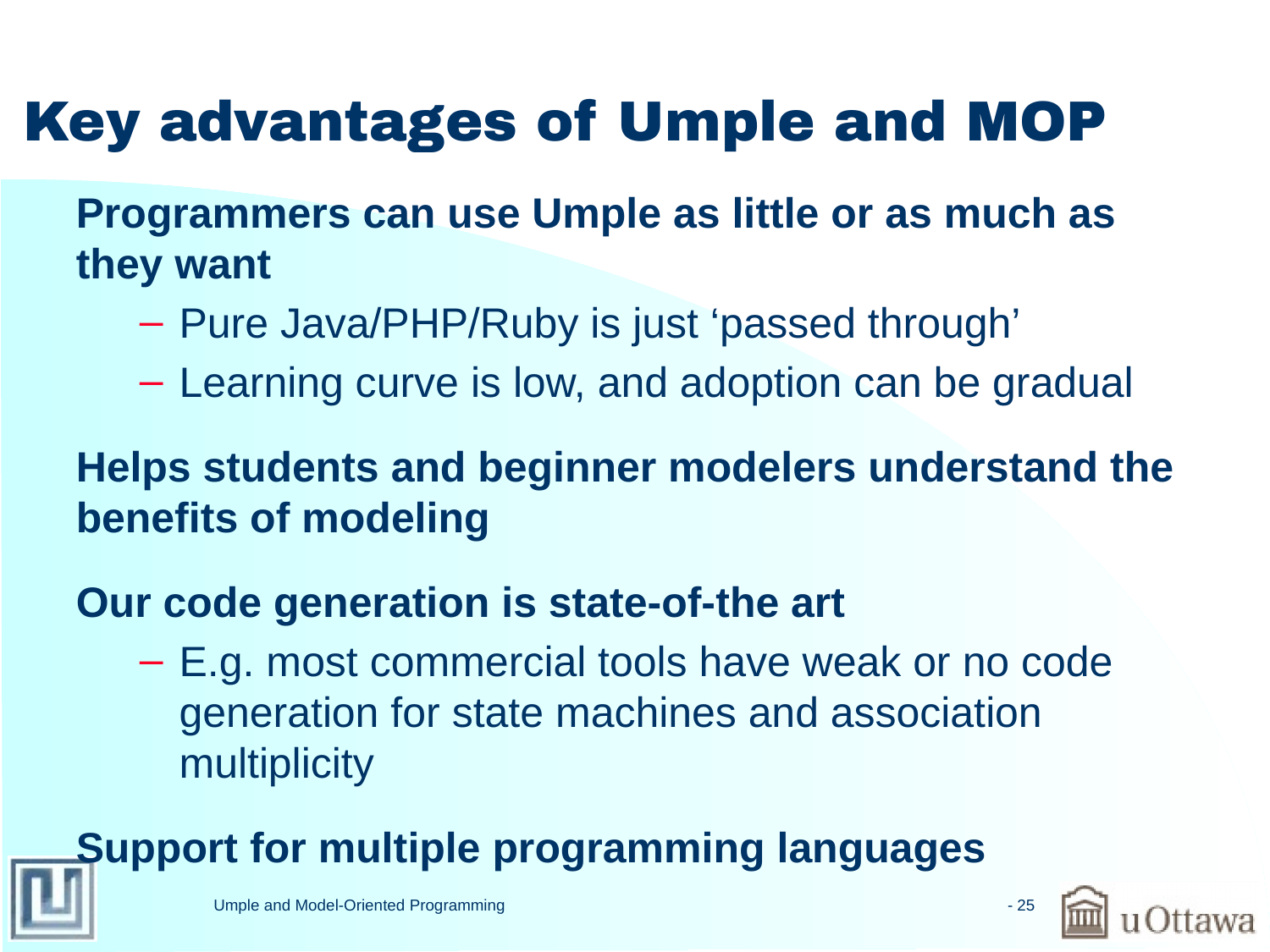

# Key advantages of Umple and MOP
Programmers can use Umple as little or as much as they want
Pure Java/PHP/Ruby is just ‘passed through’
Learning curve is low, and adoption can be gradual

Helps students and beginner modelers understand the benefits of modeling

Our code generation is state-of-the art
E.g. most commercial tools have weak or no code generation for state machines and association multiplicity

Support for multiple programming languages